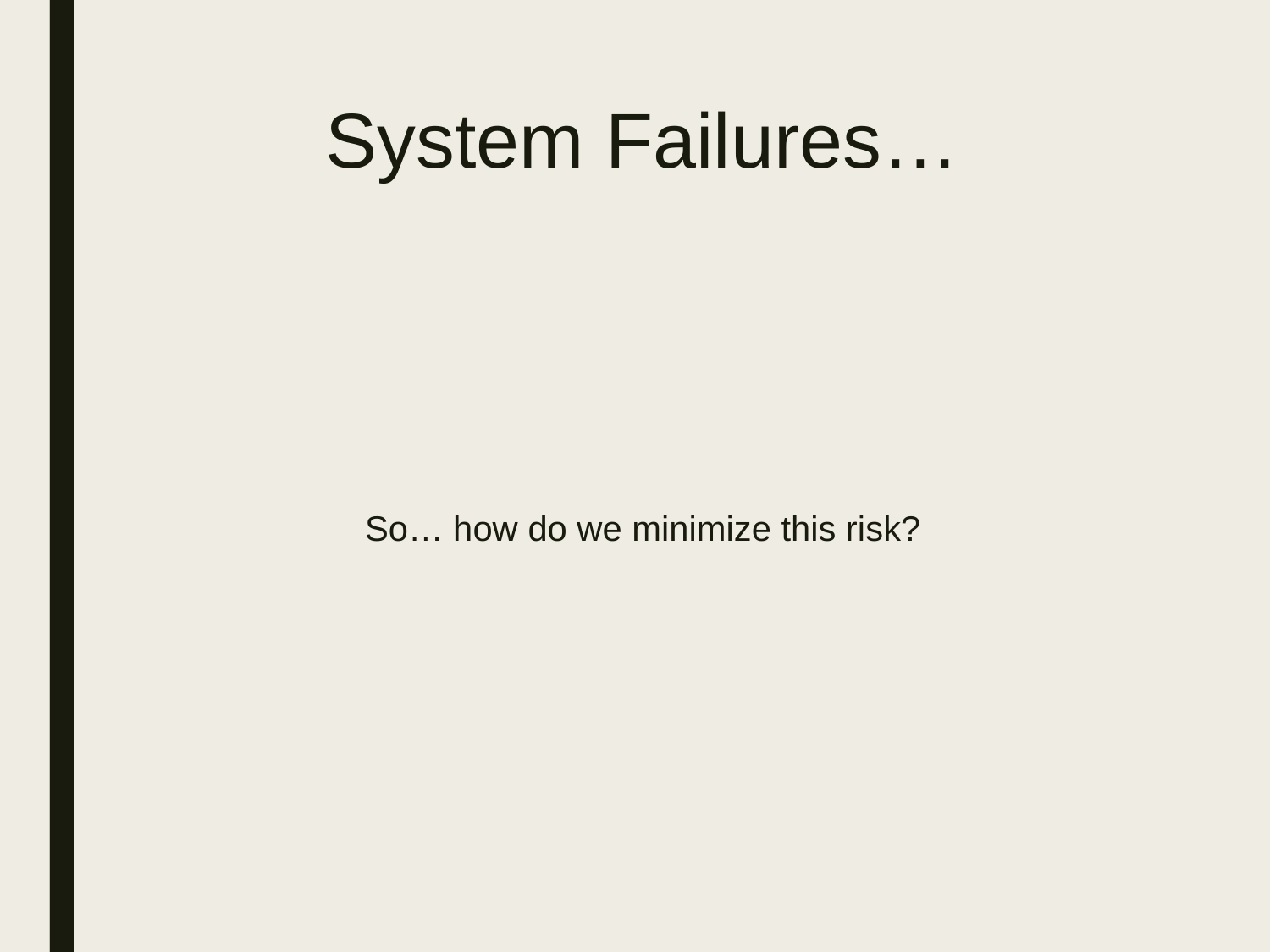

# System Failures…

So… how do we minimize this risk?